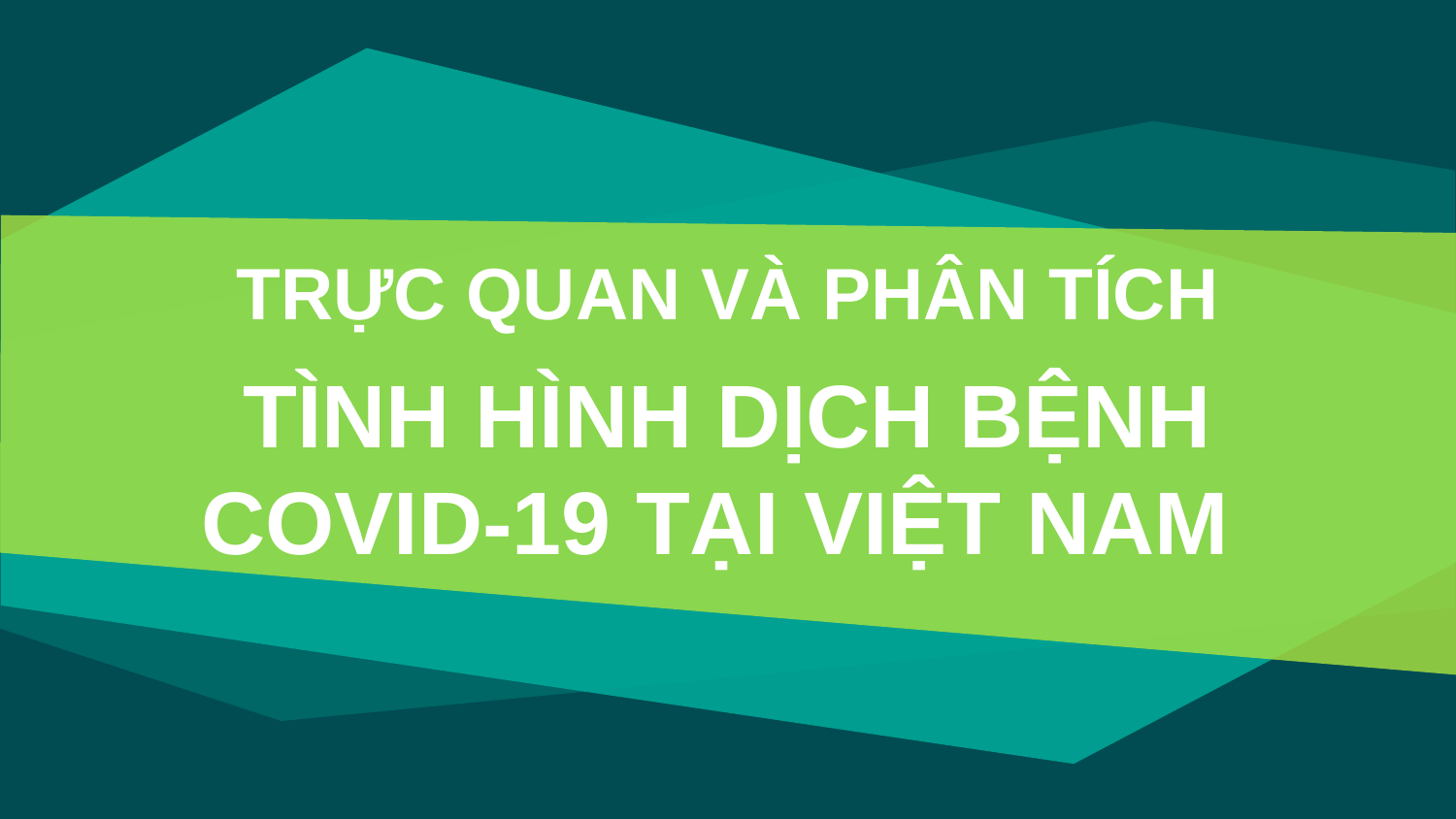

# TRỰC QUAN VÀ PHÂN TÍCH TÌNH HÌNH DỊCH BỆNH COVID-19 TẠI VIỆT NAM